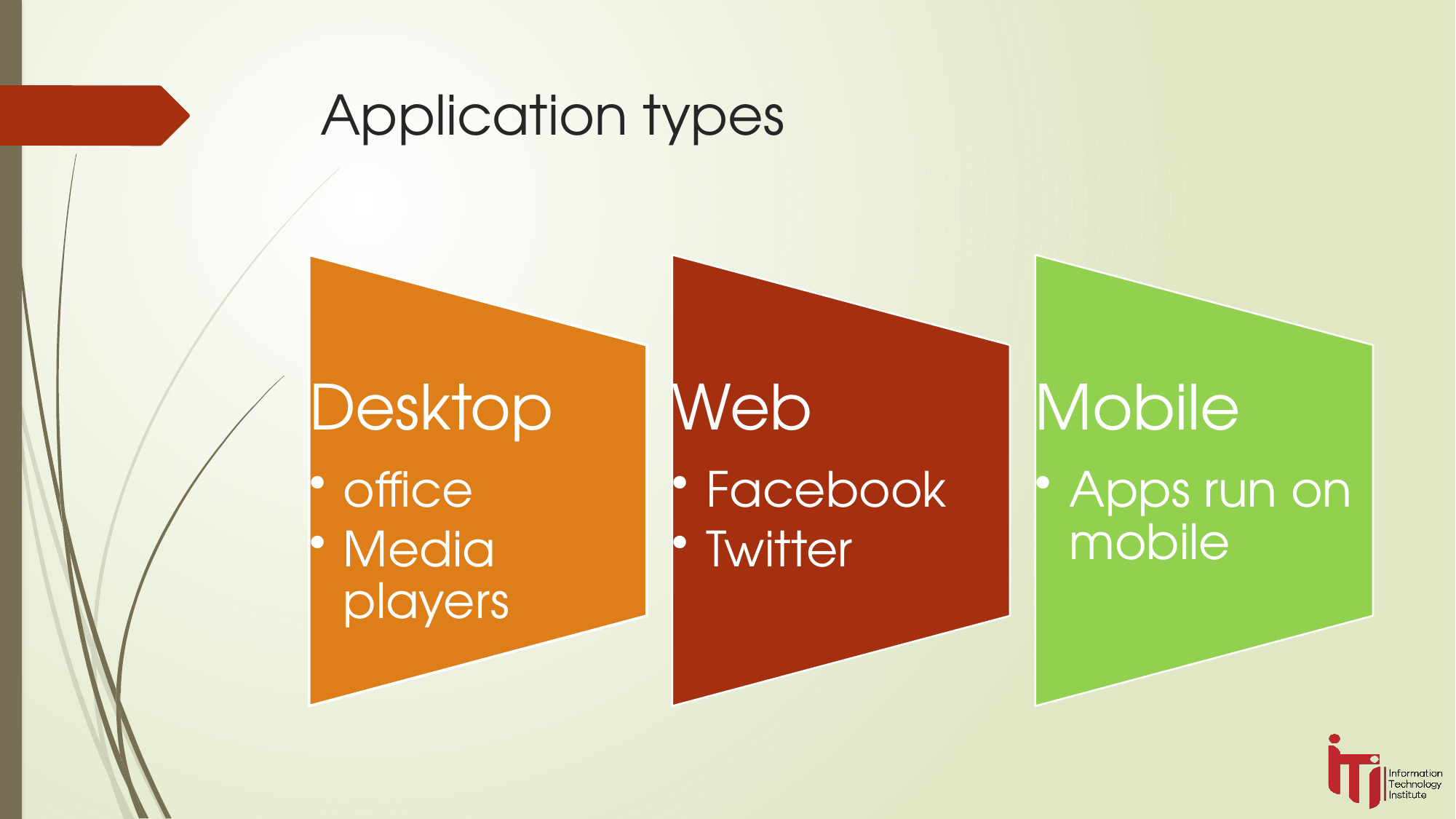

# Application types
Desktop
office
Media players
Web
Facebook
Twitter
Mobile
Apps run on mobile